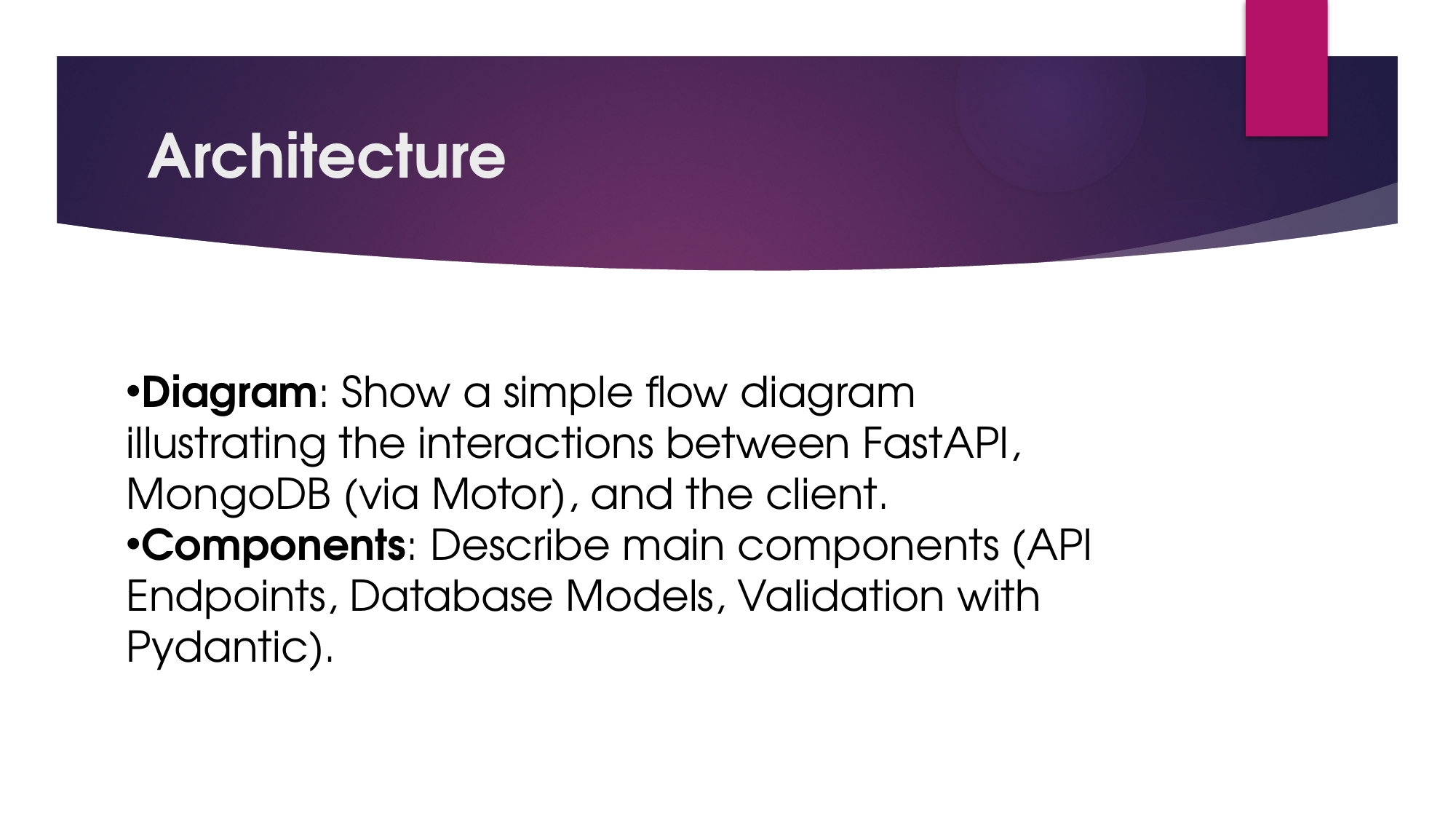

# Architecture
Diagram: Show a simple flow diagram illustrating the interactions between FastAPI, MongoDB (via Motor), and the client.
Components: Describe main components (API Endpoints, Database Models, Validation with Pydantic).